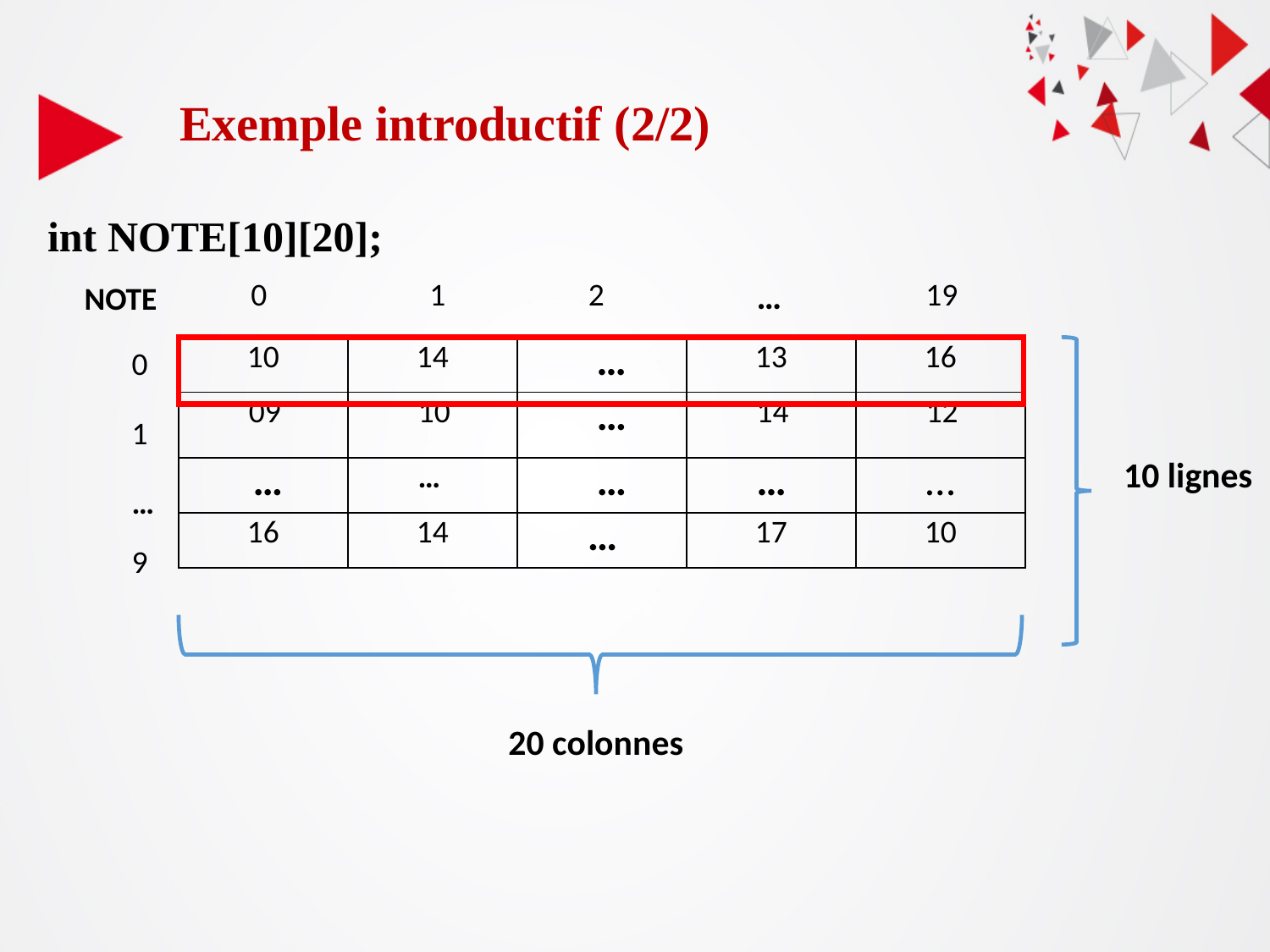

Exemple introductif (2/2)
int NOTE[10][20];

0
1
2
…
19
NOTE

0
| 10 | 14 | … | 13 | 16 |
| --- | --- | --- | --- | --- |
| 09 | 10 | … | 14 | 12 |
| … | … | … | … | … |
| 16 | 14 | … | 17 | 10 |

1
10 lignes
…
9
20 colonnes